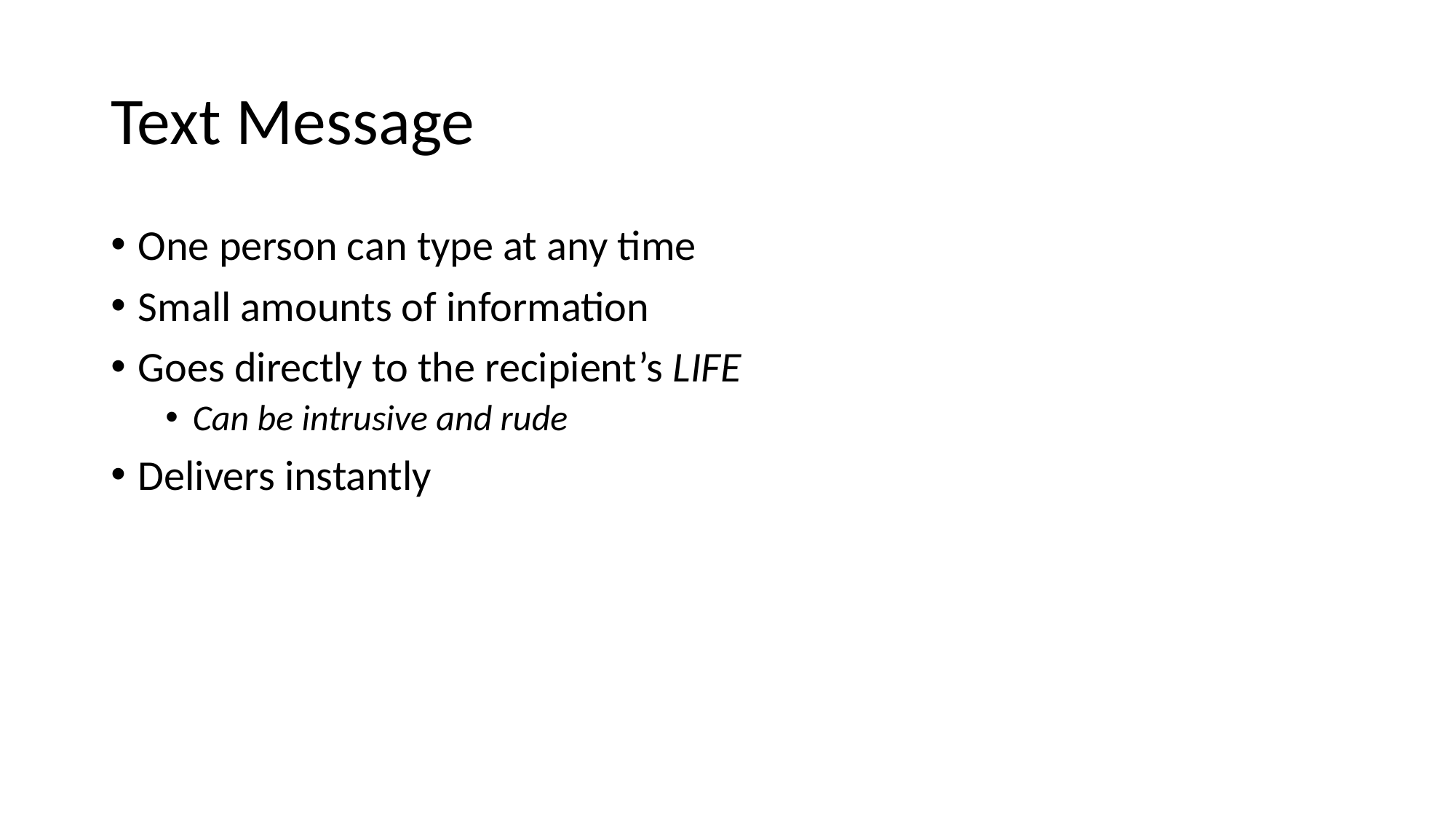

# Text Message
One person can type at any time
Small amounts of information
Goes directly to the recipient’s LIFE
Can be intrusive and rude
Delivers instantly